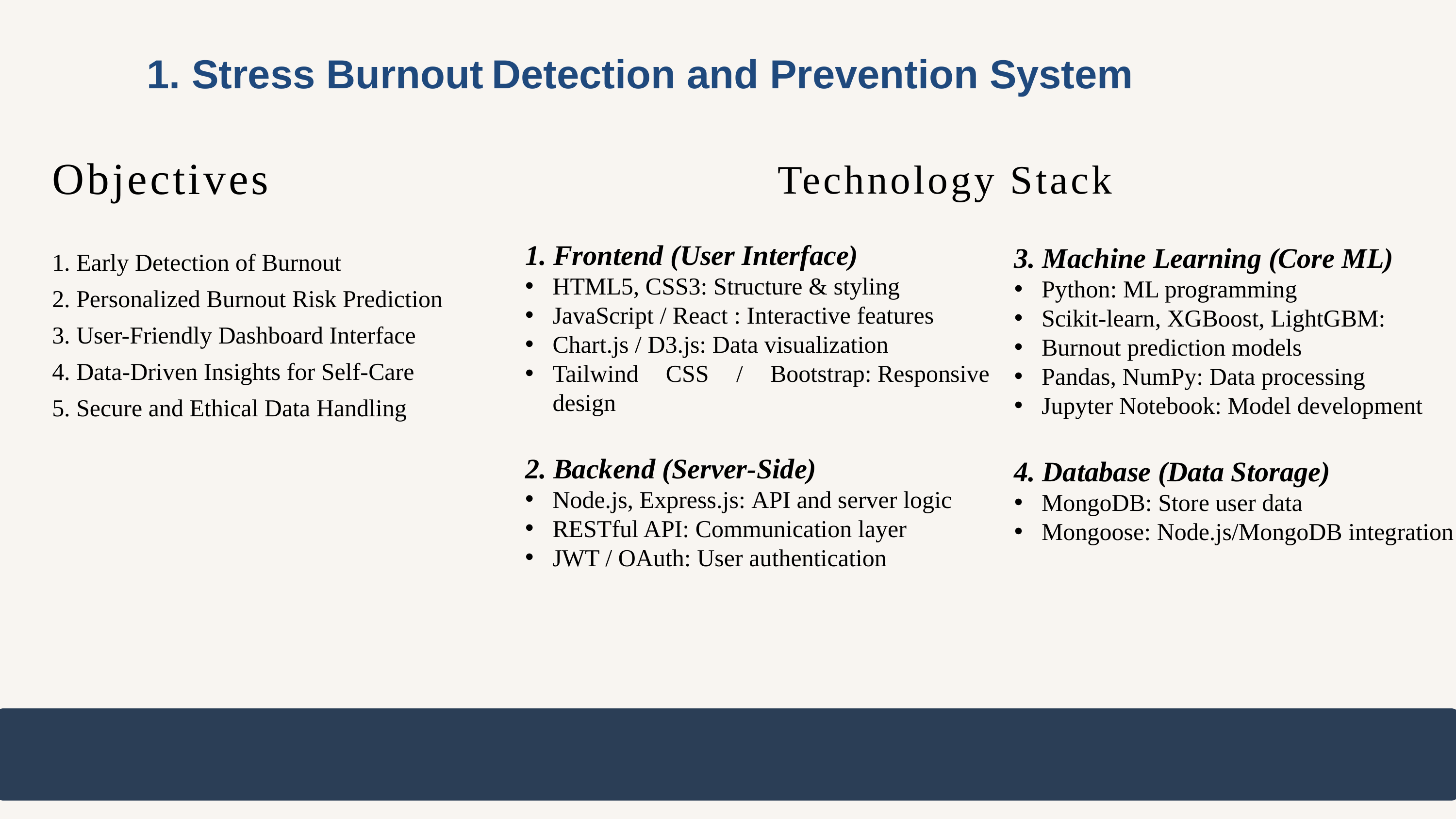

1. Stress Burnout  Detection and Prevention System
Technology Stack
Objectives

1. Early Detection of Burnout
2. Personalized Burnout Risk Prediction
3. User-Friendly Dashboard Interface
4. Data-Driven Insights for Self-Care
5. Secure and Ethical Data Handling

3. Machine Learning (Core ML)
Python: ML programming
Scikit-learn, XGBoost, LightGBM:
Burnout prediction models
Pandas, NumPy: Data processing
Jupyter Notebook: Model development

4. Database (Data Storage)
MongoDB: Store user data
Mongoose: Node.js/MongoDB integration

1. Frontend (User Interface)
HTML5, CSS3: Structure & styling
JavaScript / React : Interactive features
Chart.js / D3.js: Data visualization
Tailwind CSS / Bootstrap: Responsive design

2. Backend (Server-Side)
Node.js, Express.js: API and server logic
RESTful API: Communication layer
JWT / OAuth: User authentication